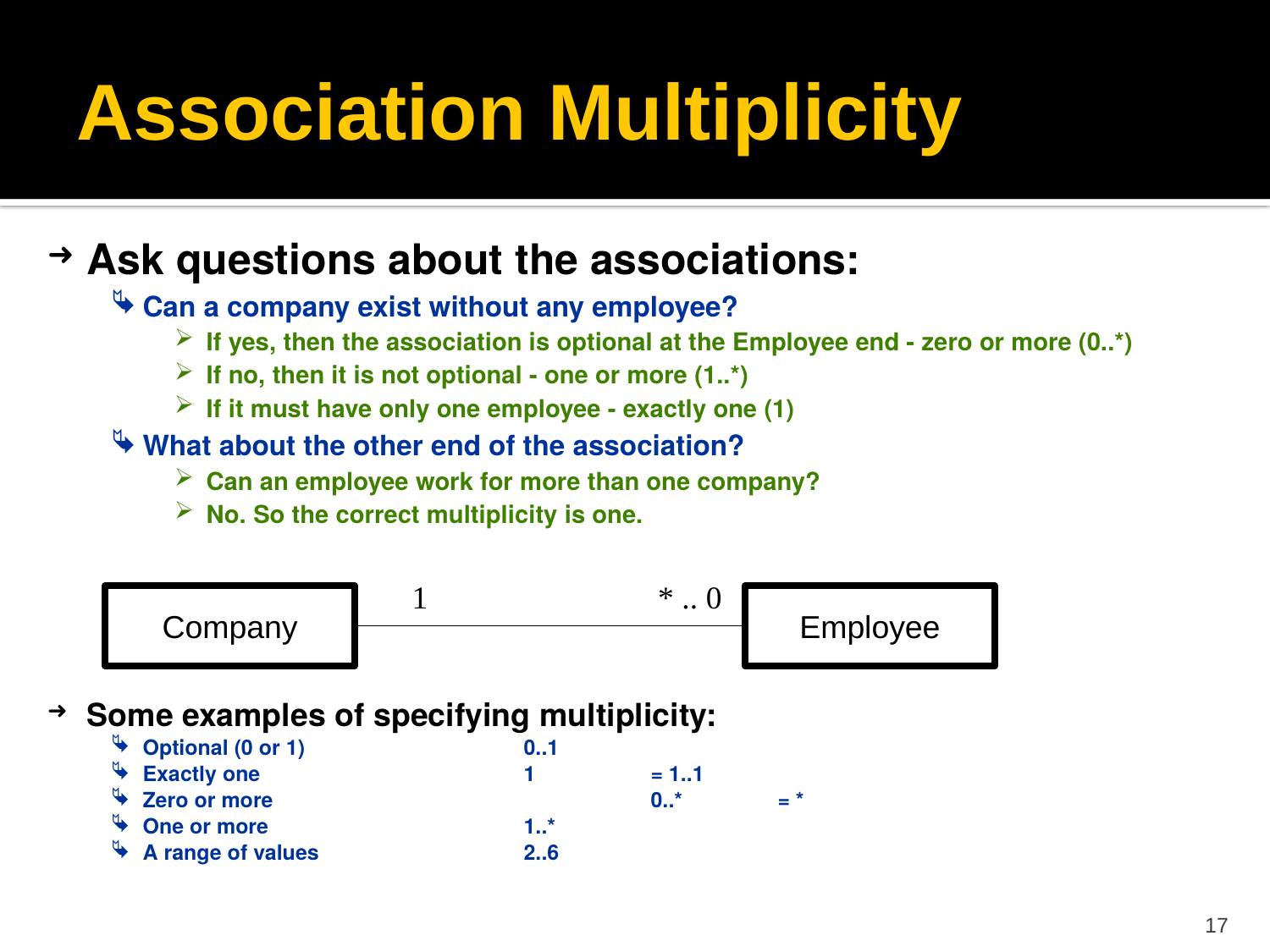

# Association Multiplicity
Ask questions about the associations:
Can a company exist without any employee?
If yes, then the association is optional at the Employee end - zero or more (0..*)
If no, then it is not optional - one or more (1..*)
If it must have only one employee - exactly one (1)
What about the other end of the association?
Can an employee work for more than one company?
No. So the correct multiplicity is one.

Some examples of specifying multiplicity:
Optional (0 or 1)		0..1
Exactly one			1 	= 1..1
Zero or more			0..*	= *
One or more			1..*
A range of values		2..6
1
0 .. *
Company
Employee
17